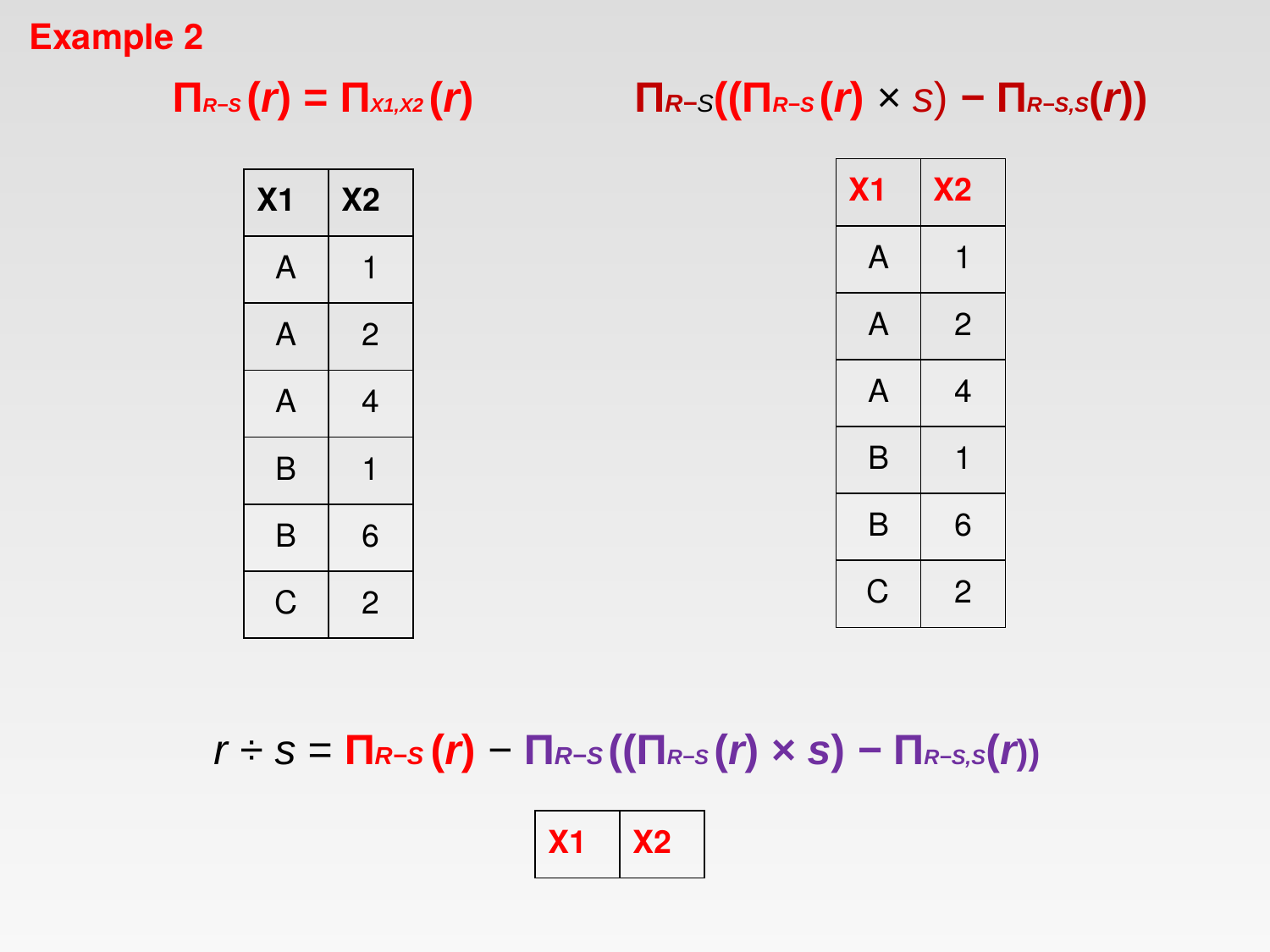

Example 2
ΠR−S (r) = ΠX1,X2 (r)
ΠR−S((ΠR−S (r) × s) − ΠR−S,S(r))
| X1 | X2 |
| --- | --- |
| A | 1 |
| A | 2 |
| A | 4 |
| B | 1 |
| B | 6 |
| C | 2 |
| X1 | X2 |
| --- | --- |
| A | 1 |
| A | 2 |
| A | 4 |
| B | 1 |
| B | 6 |
| C | 2 |
r ÷ s = ΠR−S (r) − ΠR−S ((ΠR−S (r) × s) − ΠR−S,S(r))
| X1 | X2 |
| --- | --- |